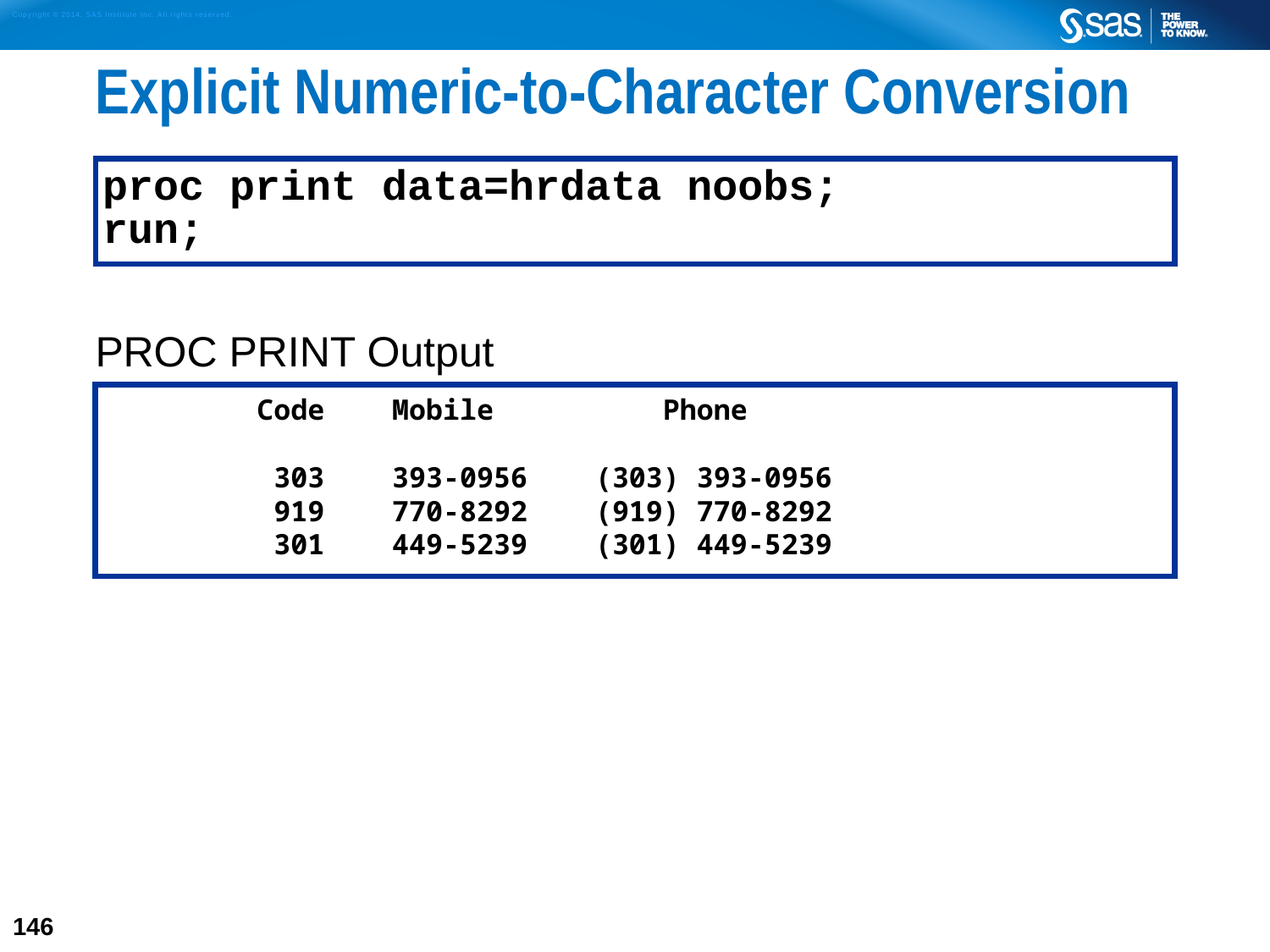

# Explicit Numeric-to-Character Conversion

PROC PRINT Output

proc print data=hrdata noobs;
run;
     Code    Mobile          Phone

      303    393-0956    (303) 393-0956
      919    770-8292    (919) 770-8292
      301    449-5239    (301) 449-5239

146